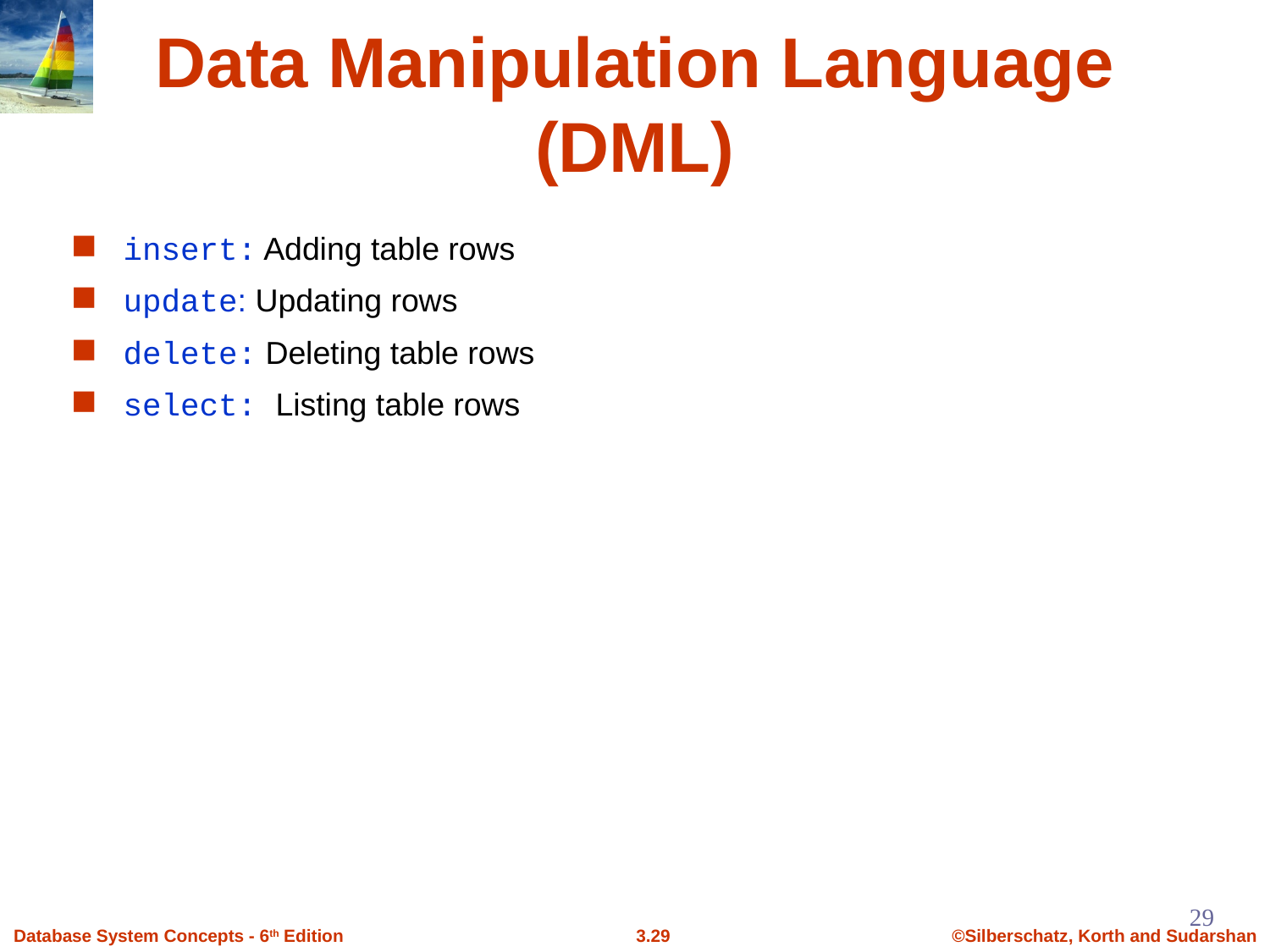

Data Manipulation Language (DML)
insert: Adding table rows
update: Updating rows
delete: Deleting table rows
select: Listing table rows

29